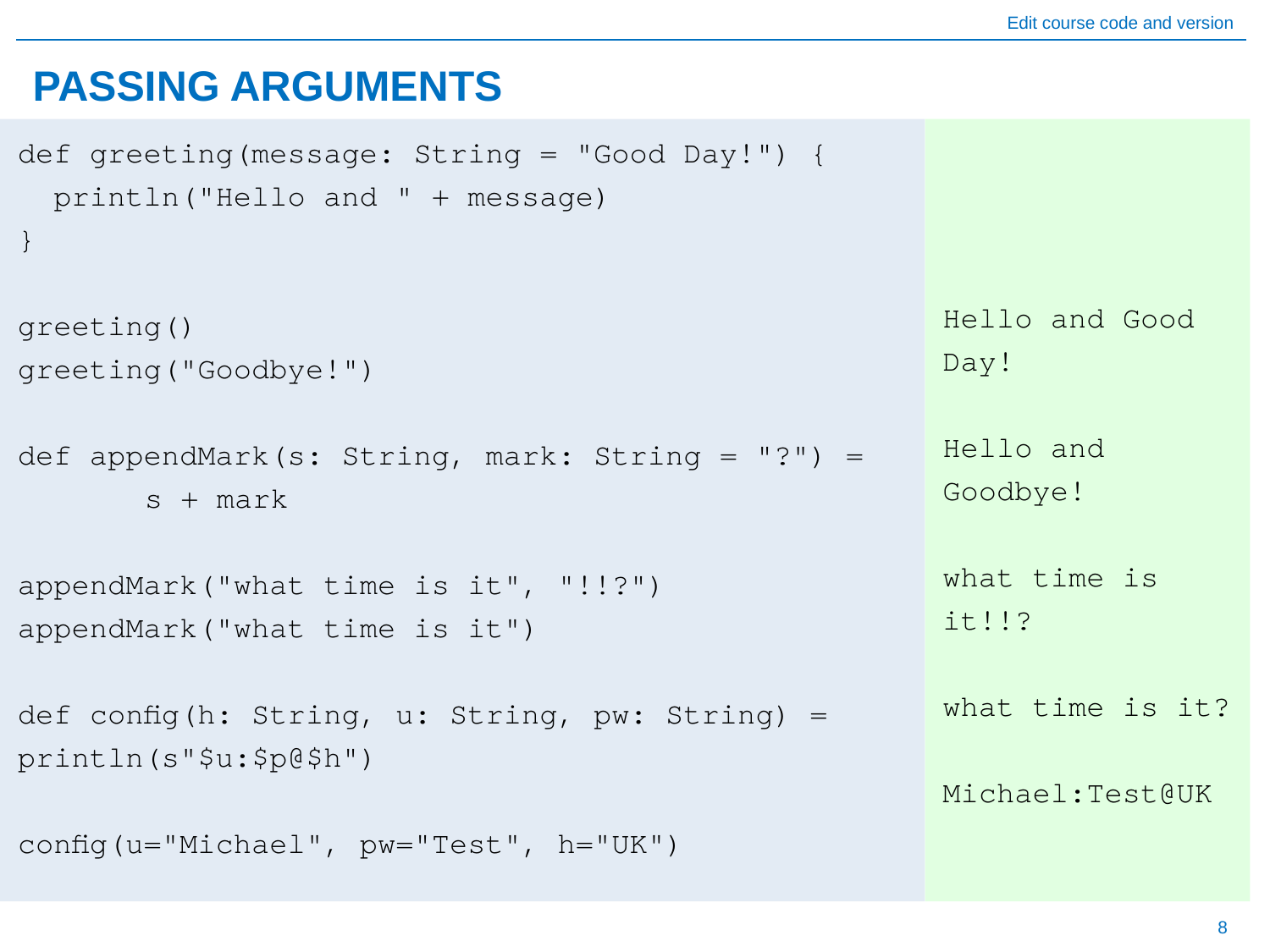

# PASSING ARGUMENTS
Hello and Good Day!

Hello and Goodbye!

what time is it!!?

what time is it?

Michael:Test@UK

def greeting(message: String = "Good Day!") {
  println("Hello and " + message)
}
greeting()
greeting("Goodbye!")

def appendMark(s: String, mark: String = "?") =
	s + mark
appendMark("what time is it", "!!?")
appendMark("what time is it")

def config(h: String, u: String, pw: String) = println(s"$u:$p@$h")

config(u="Michael", pw="Test", h="UK")